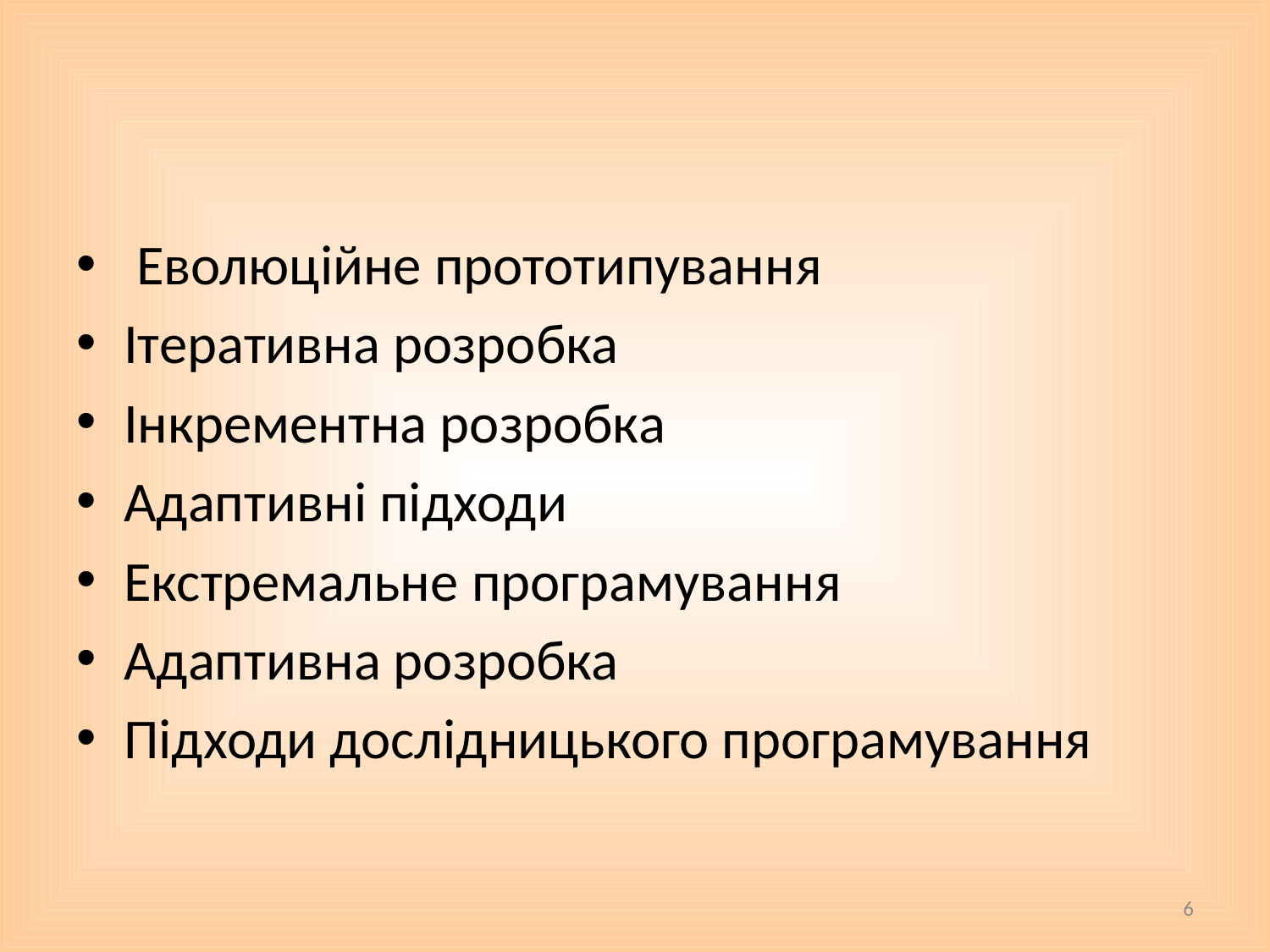

#
 Еволюційне прототипування
Ітеративна розробка
Інкрементна розробка
Адаптивні підходи
Екстремальне програмування
Адаптивна розробка
Підходи дослідницького програмування

6